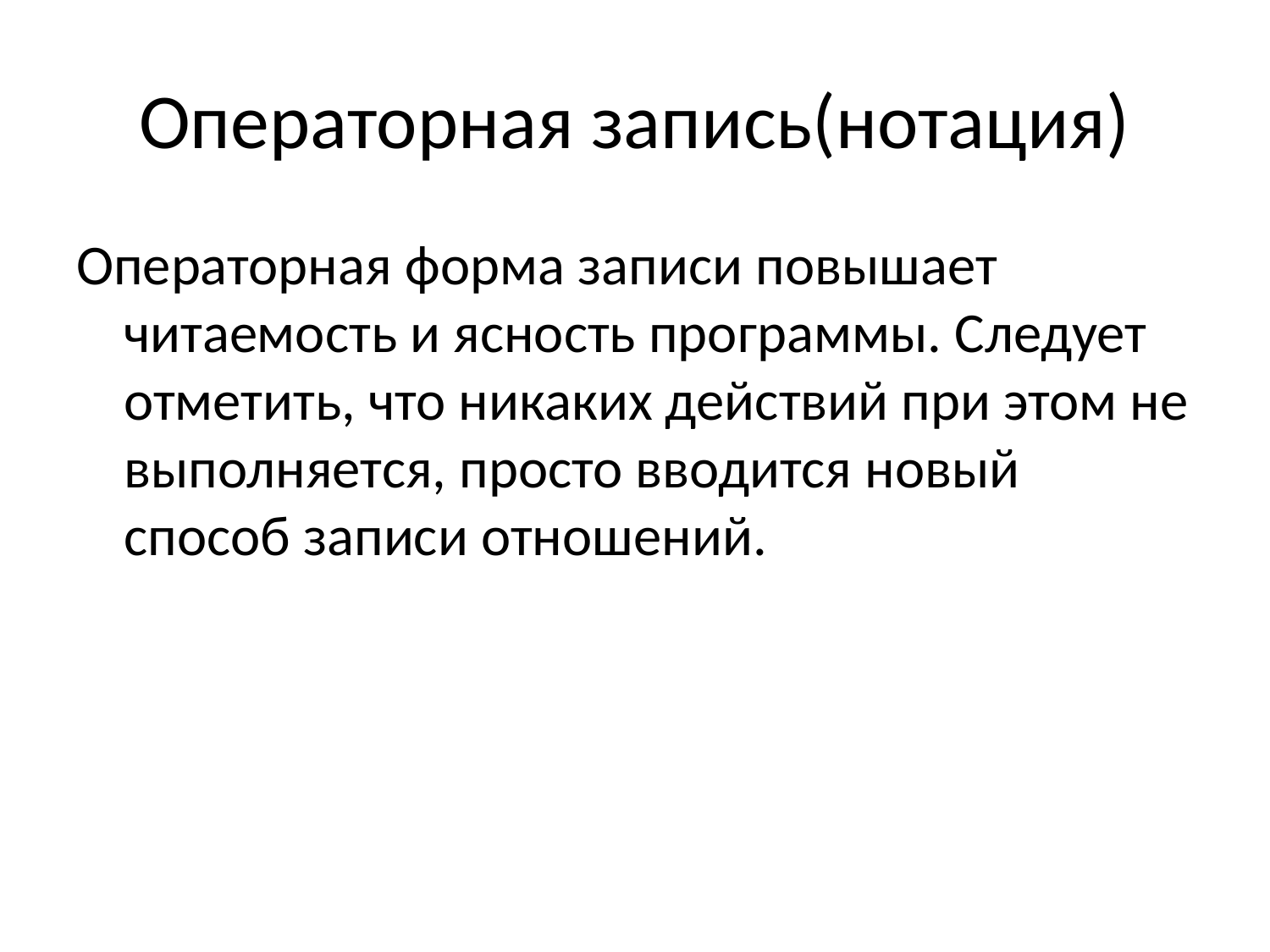

# Операторная запись(нотация)
Операторная форма записи повышает читаемость и ясность программы. Следует отметить, что никаких действий при этом не выполняется, просто вводится новый способ записи отношений.